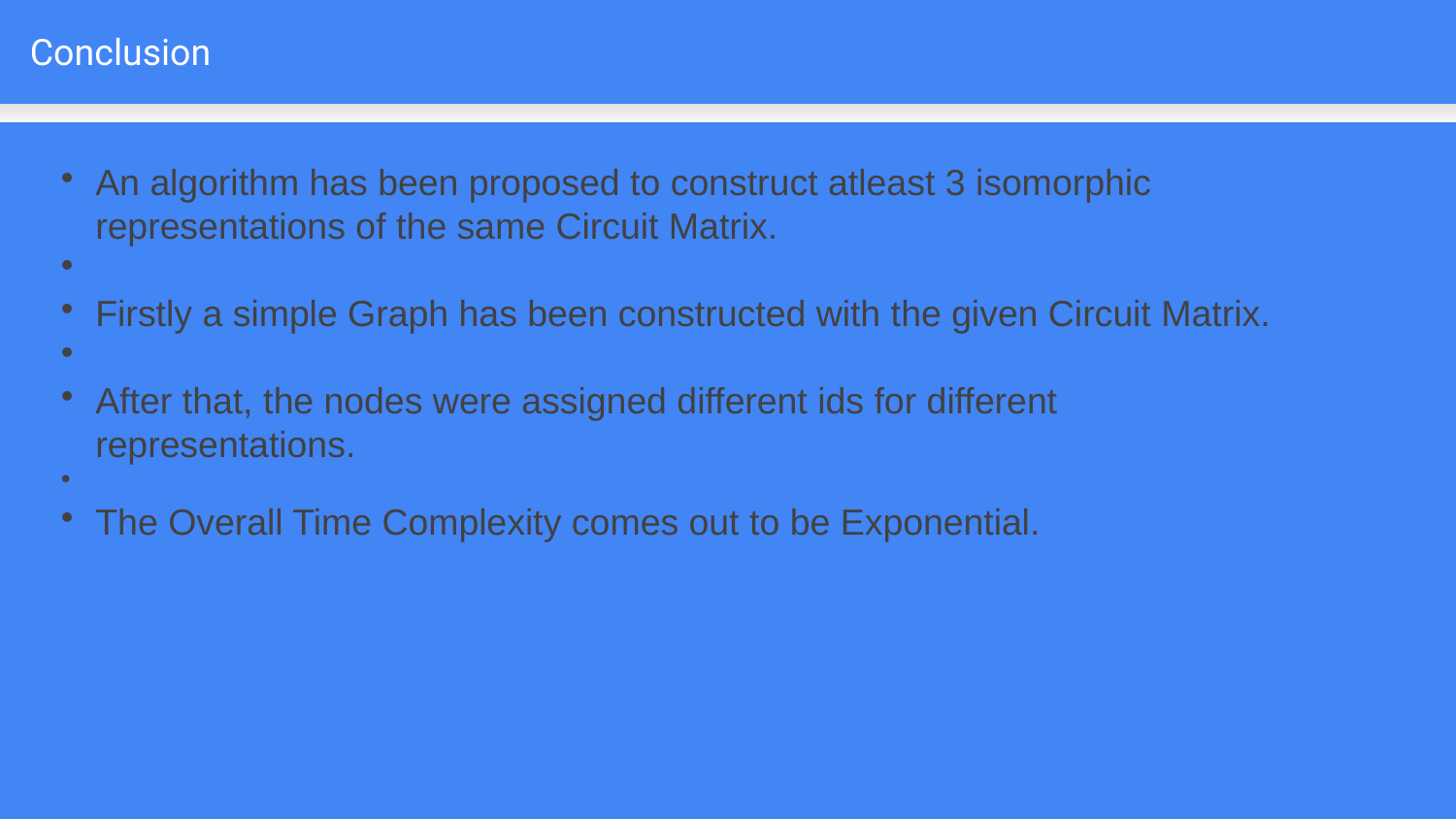

Conclusion
An algorithm has been proposed to construct atleast 3 isomorphic representations of the same Circuit Matrix.

Firstly a simple Graph has been constructed with the given Circuit Matrix.

After that, the nodes were assigned different ids for different representations.

The Overall Time Complexity comes out to be Exponential.